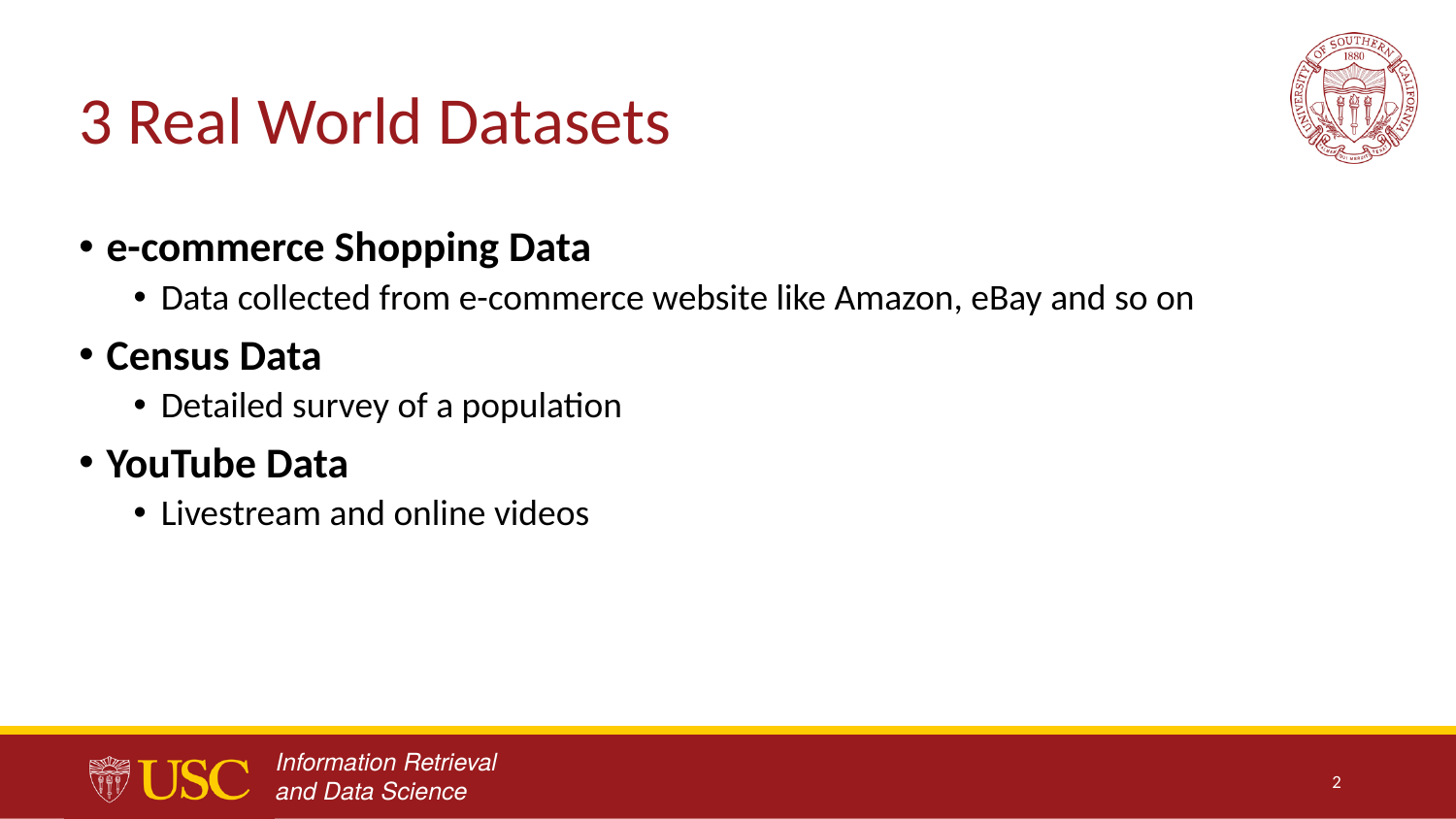

# 3 Real World Datasets
e-commerce Shopping Data
Data collected from e-commerce website like Amazon, eBay and so on
Census Data
Detailed survey of a population
YouTube Data
Livestream and online videos

2